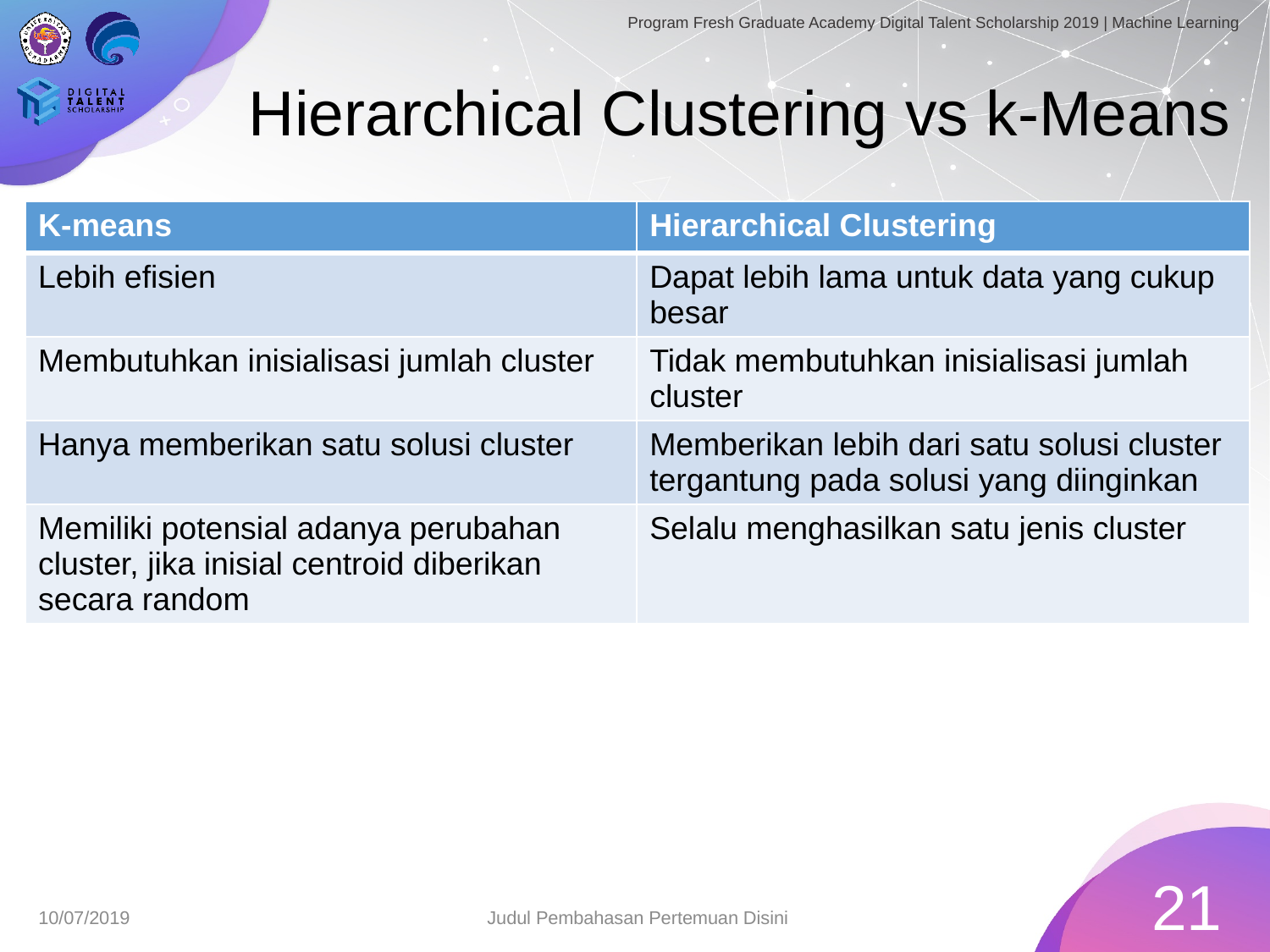

# Hierarchical Clustering vs k-Means
| K-means | Hierarchical Clustering |
| --- | --- |
| Lebih efisien | Dapat lebih lama untuk data yang cukup besar |
| Membutuhkan inisialisasi jumlah cluster | Tidak membutuhkan inisialisasi jumlah cluster |
| Hanya memberikan satu solusi cluster | Memberikan lebih dari satu solusi cluster tergantung pada solusi yang diinginkan |
| Memiliki potensial adanya perubahan cluster, jika inisial centroid diberikan secara random | Selalu menghasilkan satu jenis cluster |
21
Judul Pembahasan Pertemuan Disini
10/07/2019